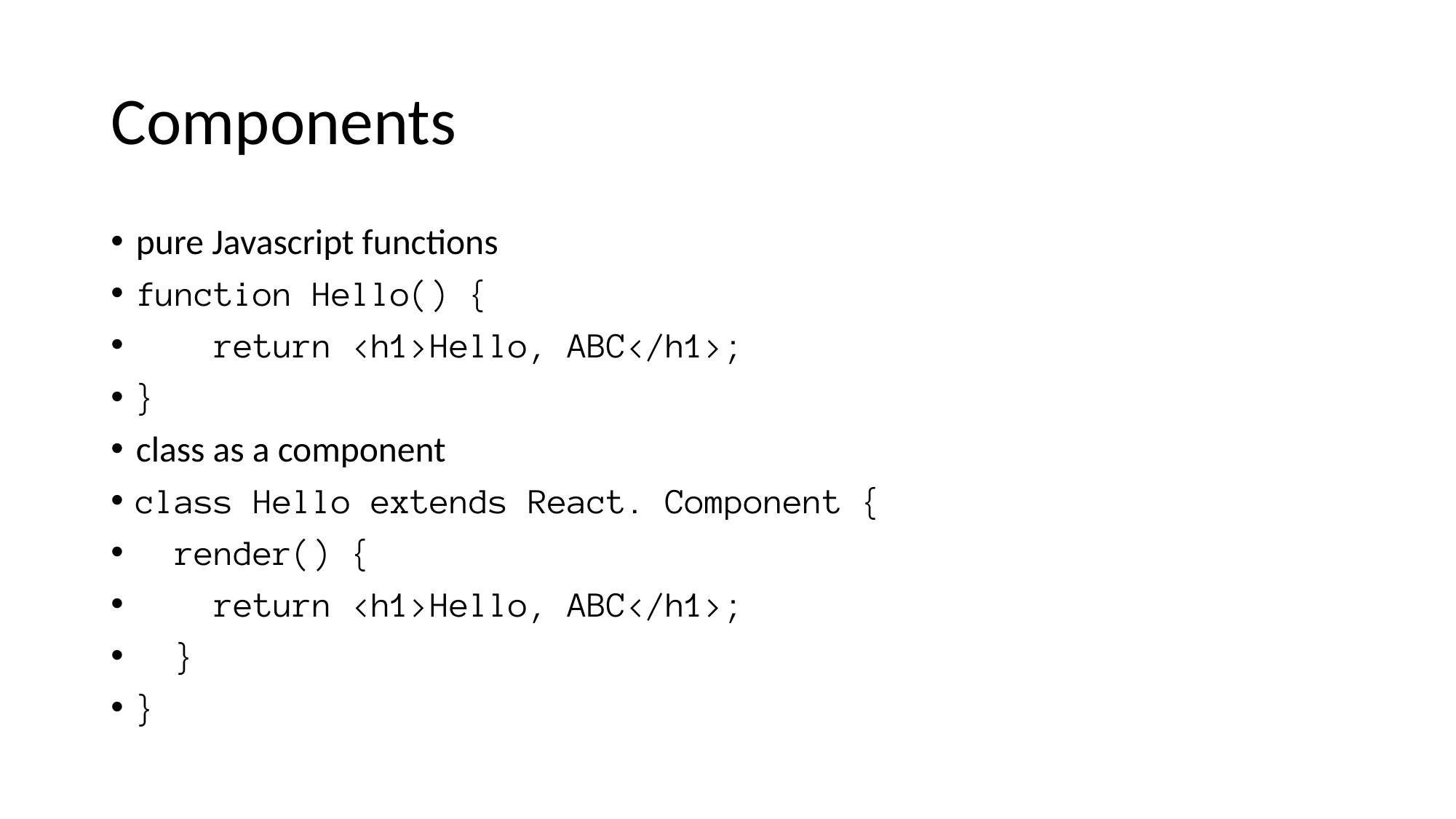

# Components
pure Javascript functions
function Hello() {
    return <h1>Hello, ABC</h1>;
}
class as a component
class Hello extends React. Component {
  render() {
    return <h1>Hello, ABC</h1>;
  }
}